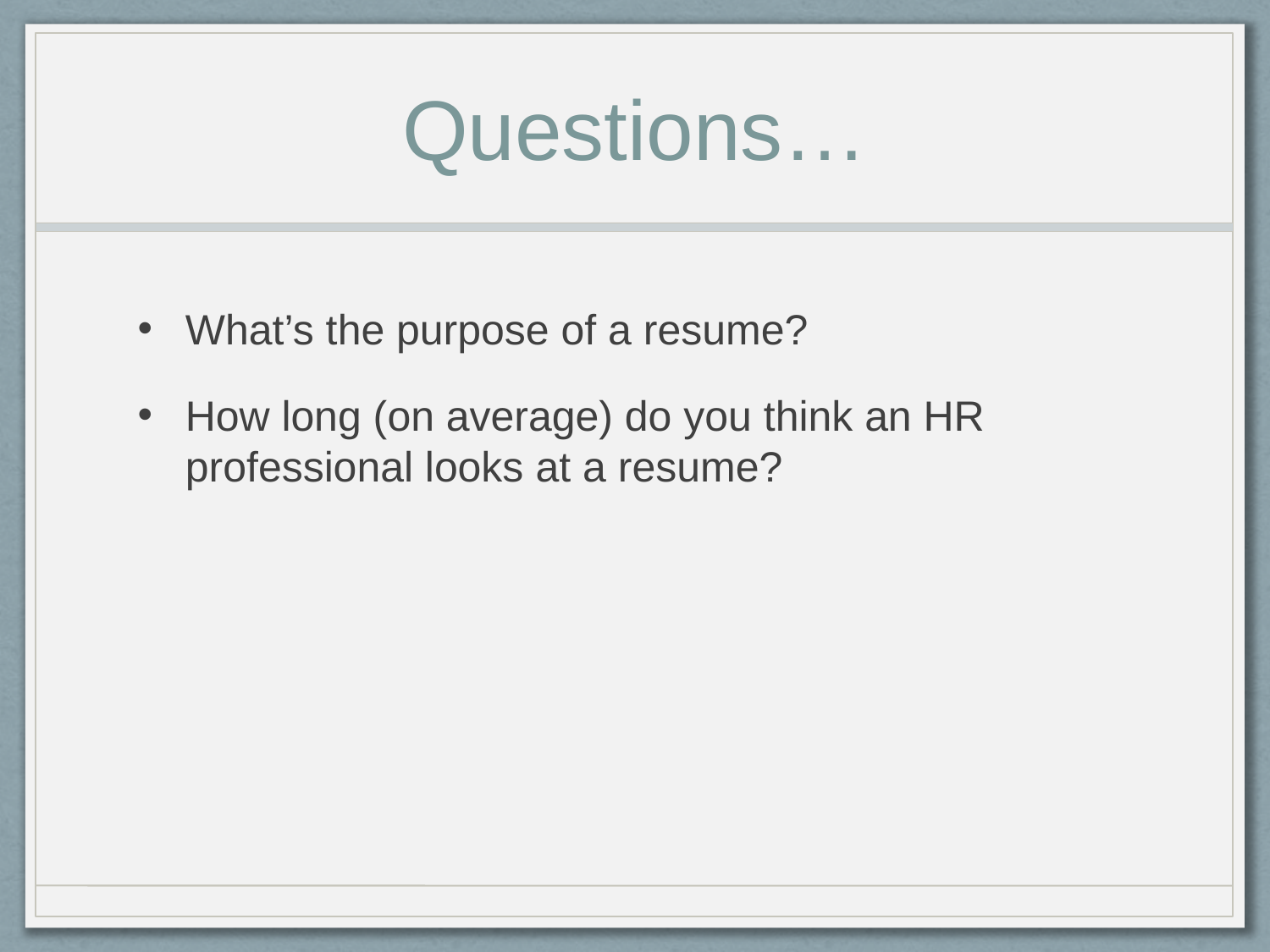

# Questions…
What’s the purpose of a resume?
How long (on average) do you think an HR professional looks at a resume?